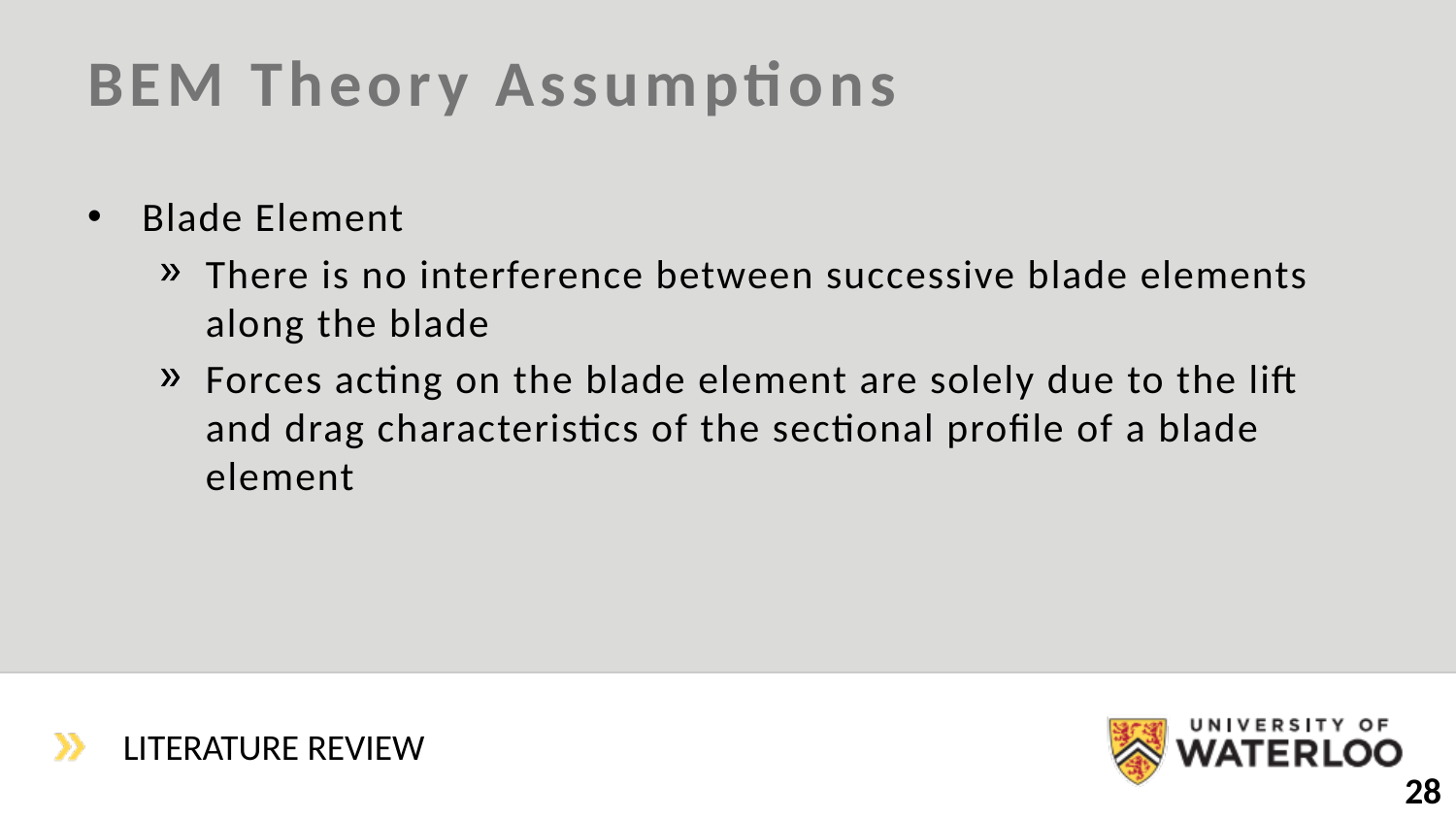

# BEM Theory Assumptions
Blade Element
There is no interference between successive blade elements along the blade
Forces acting on the blade element are solely due to the lift and drag characteristics of the sectional profile of a blade element

Literature Review
28